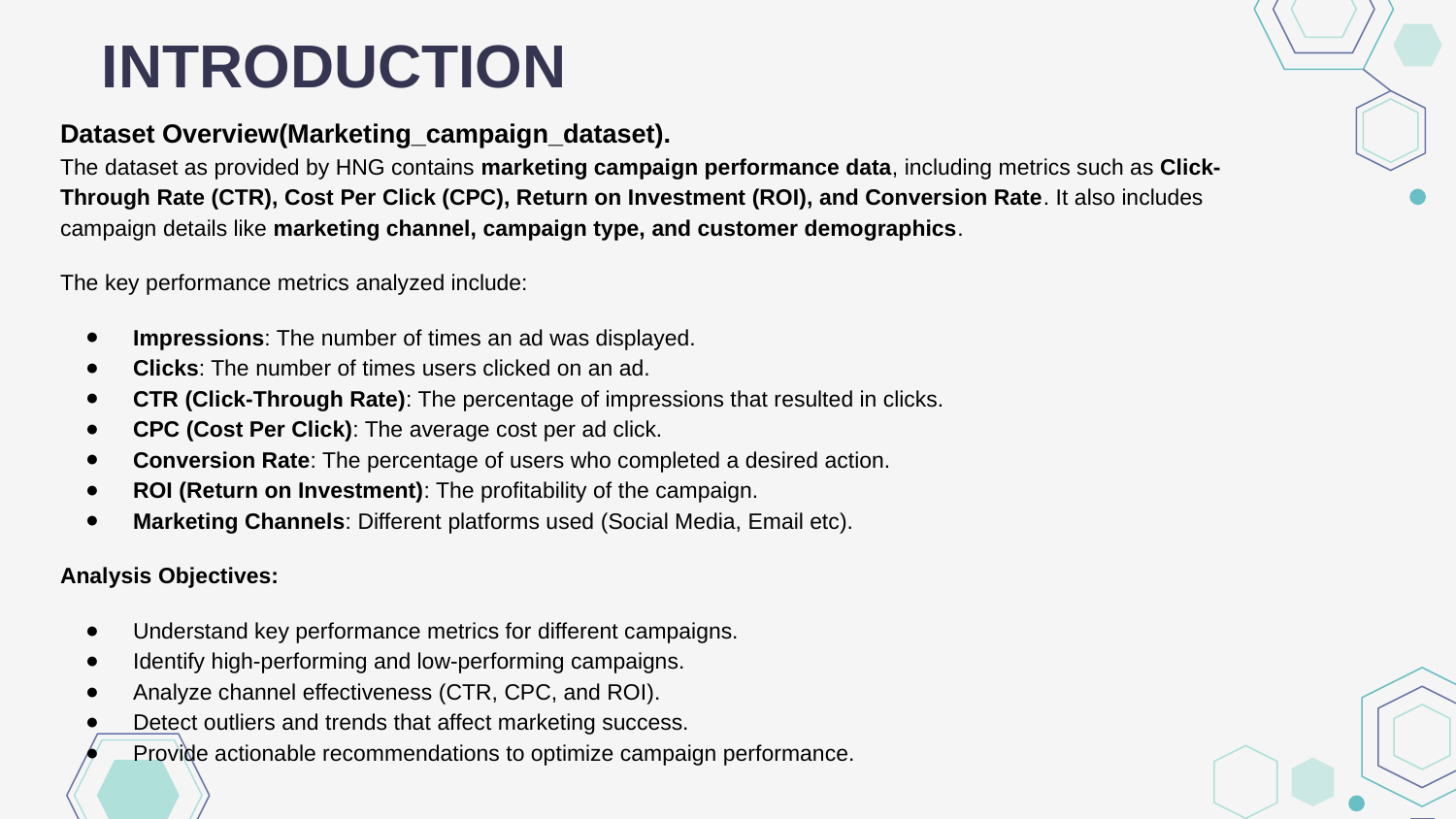

# INTRODUCTION
Dataset Overview(Marketing_campaign_dataset).
The dataset as provided by HNG contains marketing campaign performance data, including metrics such as Click-Through Rate (CTR), Cost Per Click (CPC), Return on Investment (ROI), and Conversion Rate. It also includes campaign details like marketing channel, campaign type, and customer demographics.
The key performance metrics analyzed include:
Impressions: The number of times an ad was displayed.
Clicks: The number of times users clicked on an ad.
CTR (Click-Through Rate): The percentage of impressions that resulted in clicks.
CPC (Cost Per Click): The average cost per ad click.
Conversion Rate: The percentage of users who completed a desired action.
ROI (Return on Investment): The profitability of the campaign.
Marketing Channels: Different platforms used (Social Media, Email etc).
Analysis Objectives:
Understand key performance metrics for different campaigns.
Identify high-performing and low-performing campaigns.
Analyze channel effectiveness (CTR, CPC, and ROI).
Detect outliers and trends that affect marketing success.
Provide actionable recommendations to optimize campaign performance.